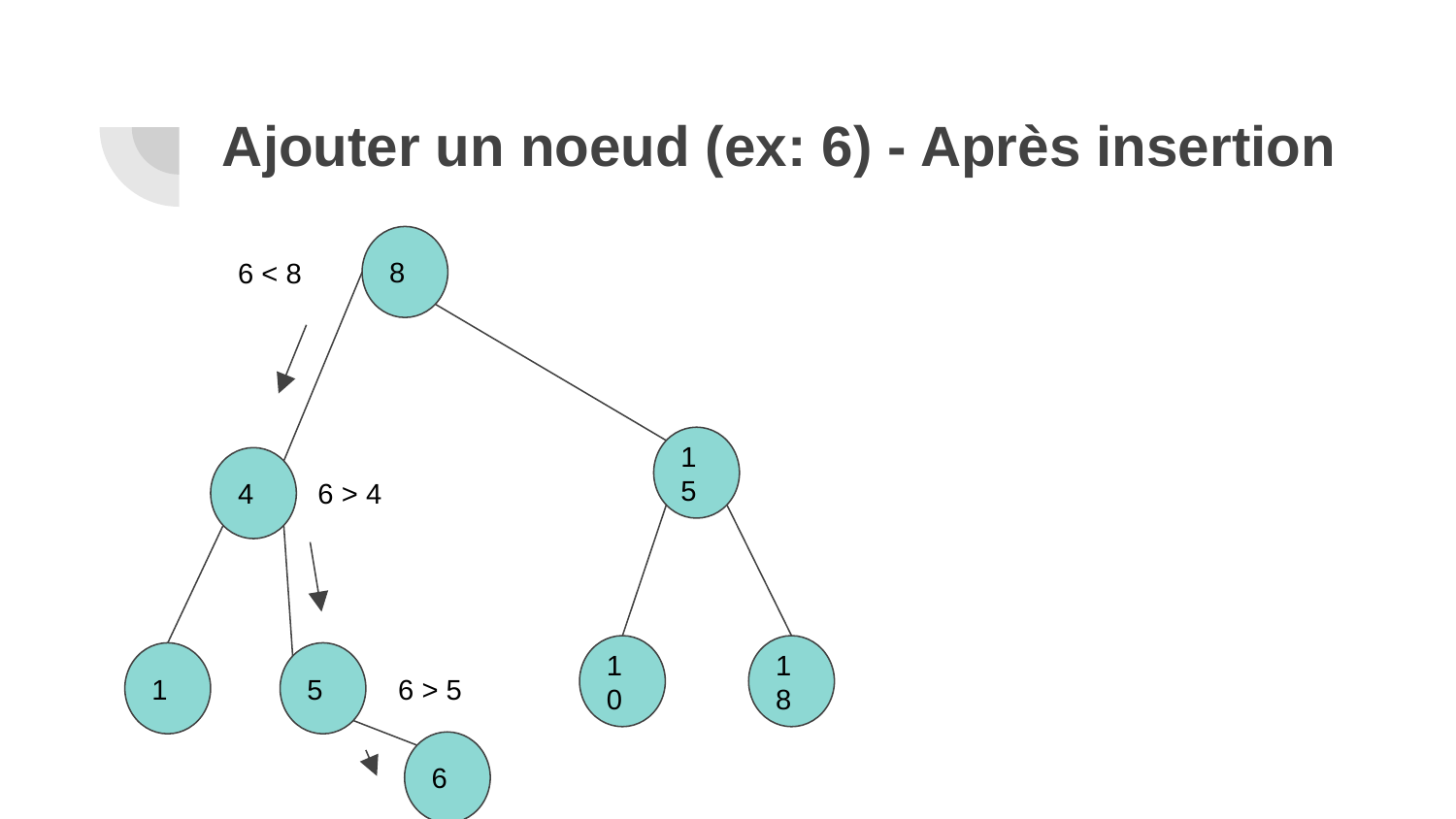

# Ajouter un noeud (ex: 6) - Après insertion

8
6 < 8
15
4
6 > 4
10
18
1
5
6 > 5
6